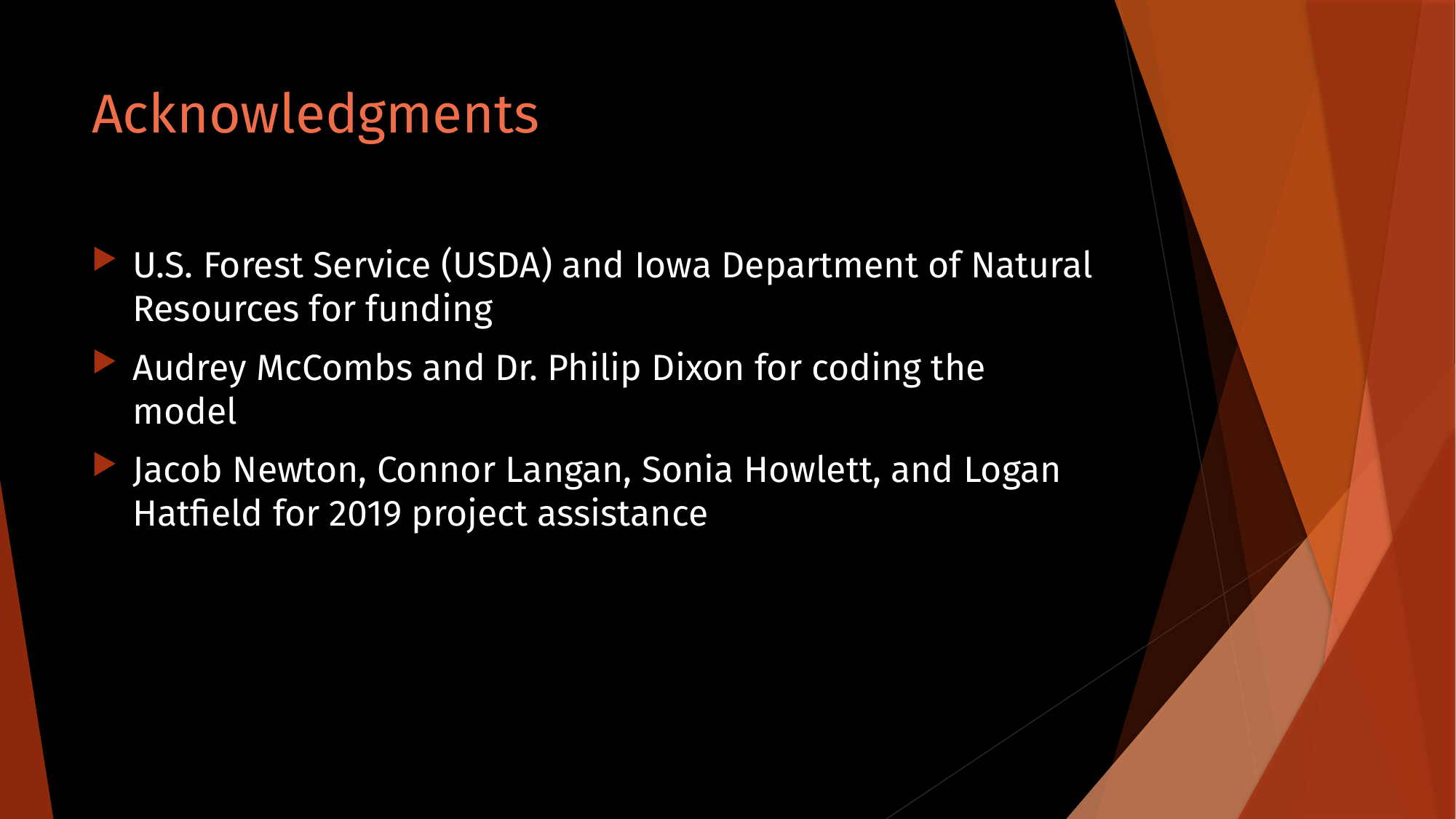

# Acknowledgments

U.S. Forest Service (USDA) and Iowa Department of Natural Resources for funding
Audrey McCombs and Dr. Philip Dixon for coding the model
Jacob Newton, Connor Langan, Sonia Howlett, and Logan Hatfield for 2019 project assistance